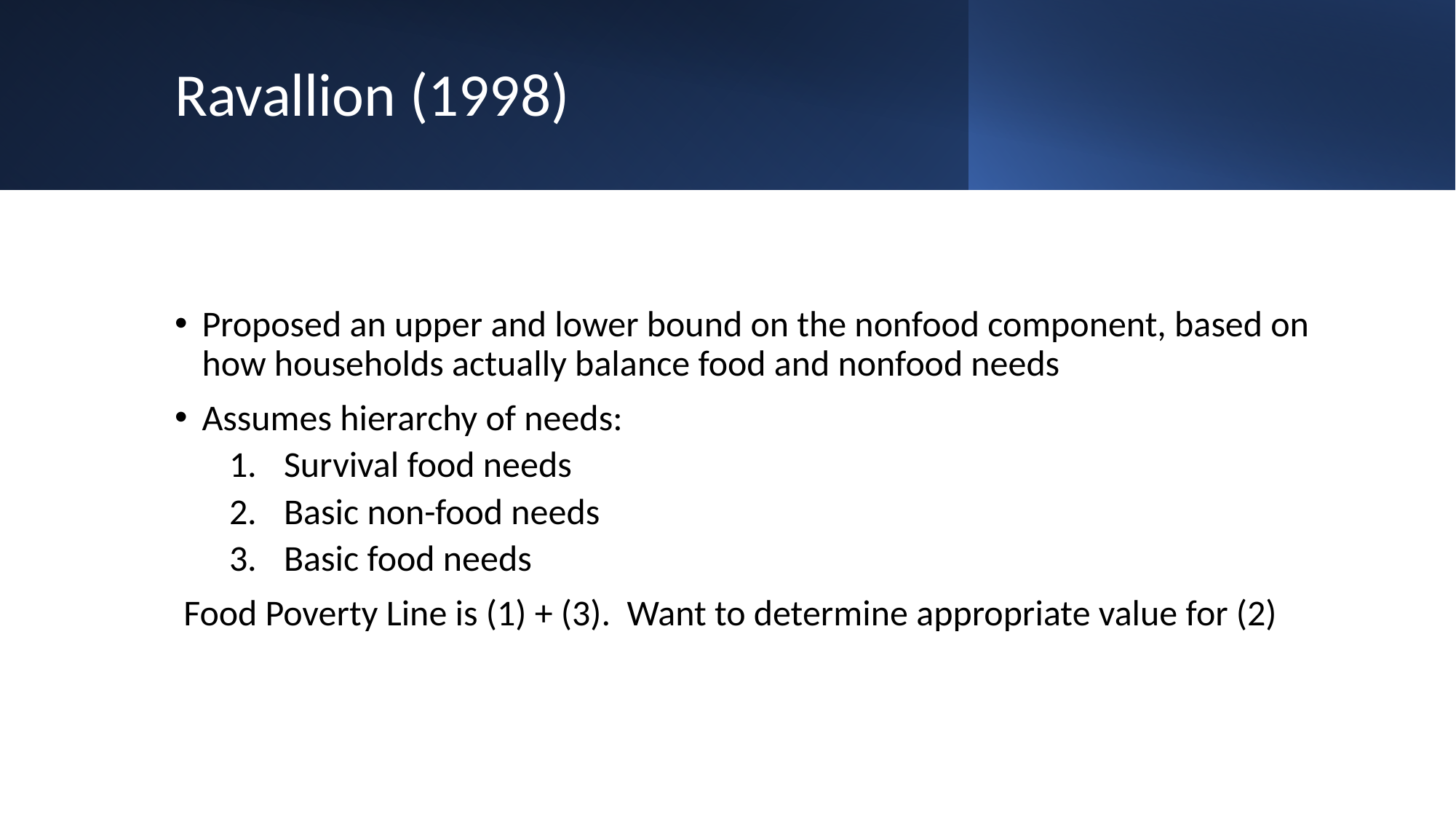

# Ravallion (1998)
Proposed an upper and lower bound on the nonfood component, based on how households actually balance food and nonfood needs
Assumes hierarchy of needs:
Survival food needs
Basic non-food needs
Basic food needs
 Food Poverty Line is (1) + (3).  Want to determine appropriate value for (2)